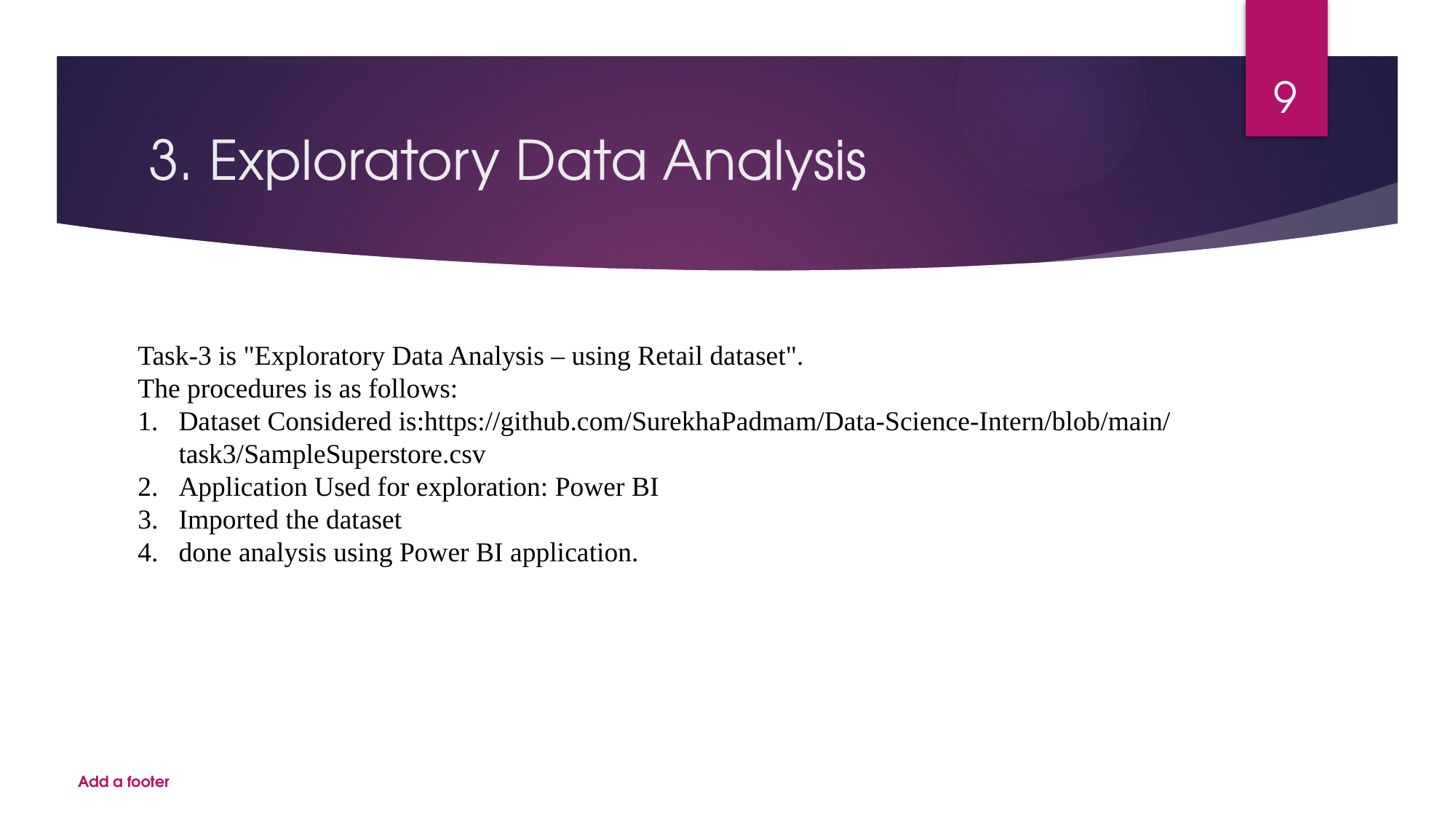

9
# 3. Exploratory Data Analysis
Task-3 is "Exploratory Data Analysis – using Retail dataset".
The procedures is as follows:
Dataset Considered is:https://github.com/SurekhaPadmam/Data-Science-Intern/blob/main/task3/SampleSuperstore.csv
Application Used for exploration: Power BI
Imported the dataset
done analysis using Power BI application.
Add a footer